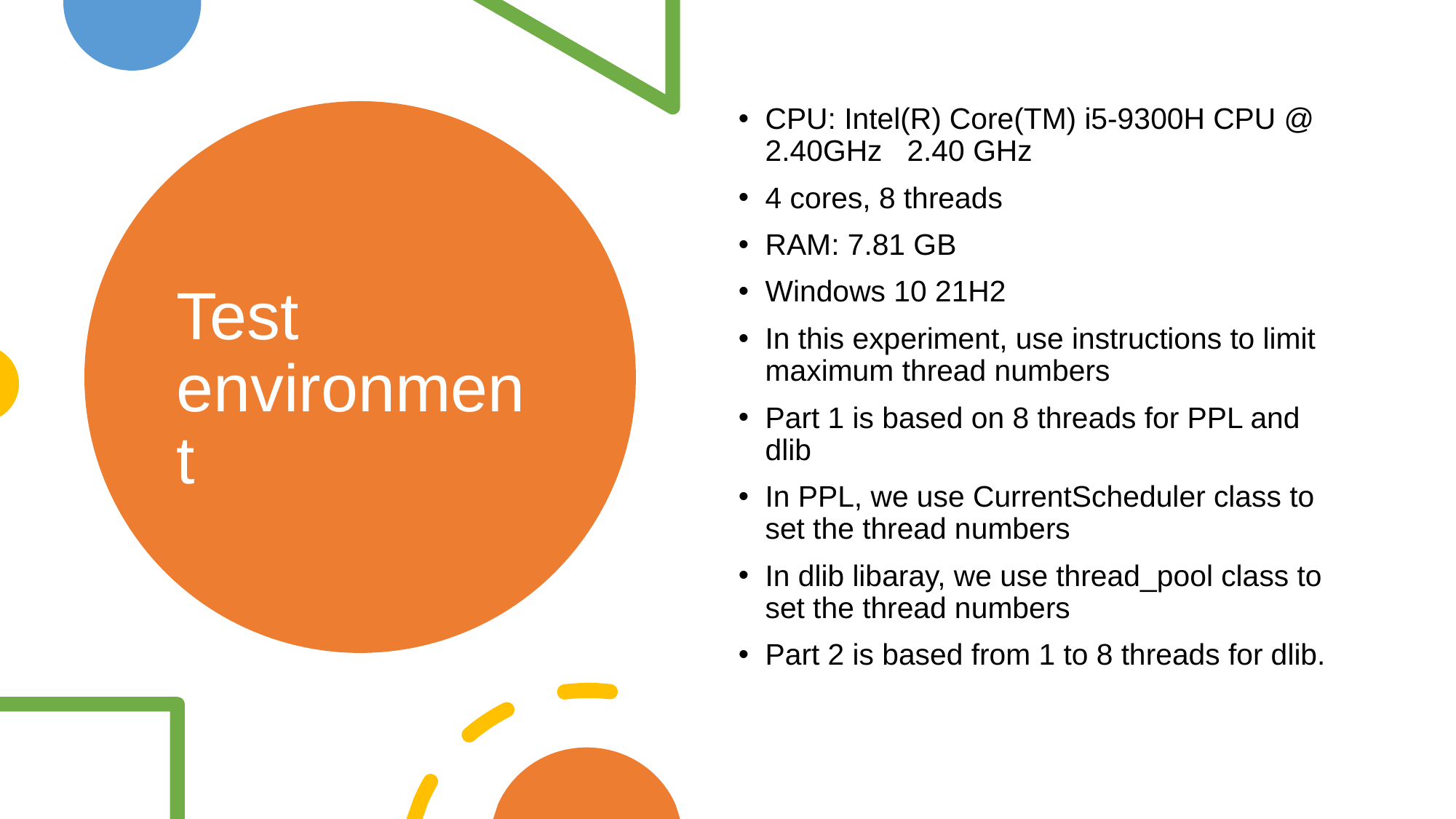

CPU: Intel(R) Core(TM) i5-9300H CPU @ 2.40GHz   2.40 GHz
4 cores, 8 threads
RAM: 7.81 GB
Windows 10 21H2
In this experiment, use instructions to limit maximum thread numbers
Part 1 is based on 8 threads for PPL and dlib
In PPL, we use CurrentScheduler class to set the thread numbers
In dlib libaray, we use thread_pool class to set the thread numbers
Part 2 is based from 1 to 8 threads for dlib.

# Test environment